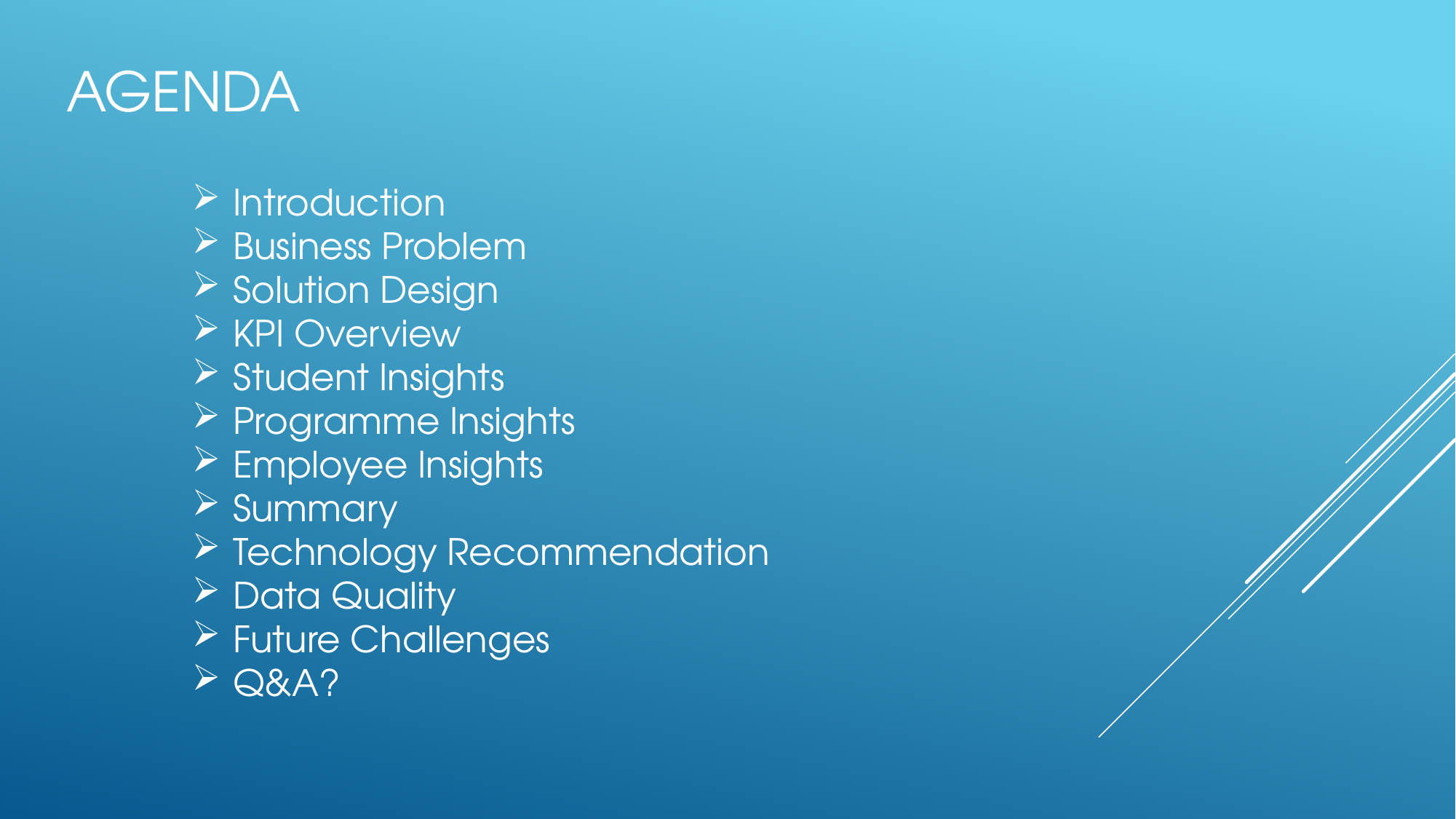

agenda
Introduction
Business Problem
Solution Design
KPI Overview
Student Insights
Programme Insights
Employee Insights
Summary
Technology Recommendation
Data Quality
Future Challenges
Q&A?